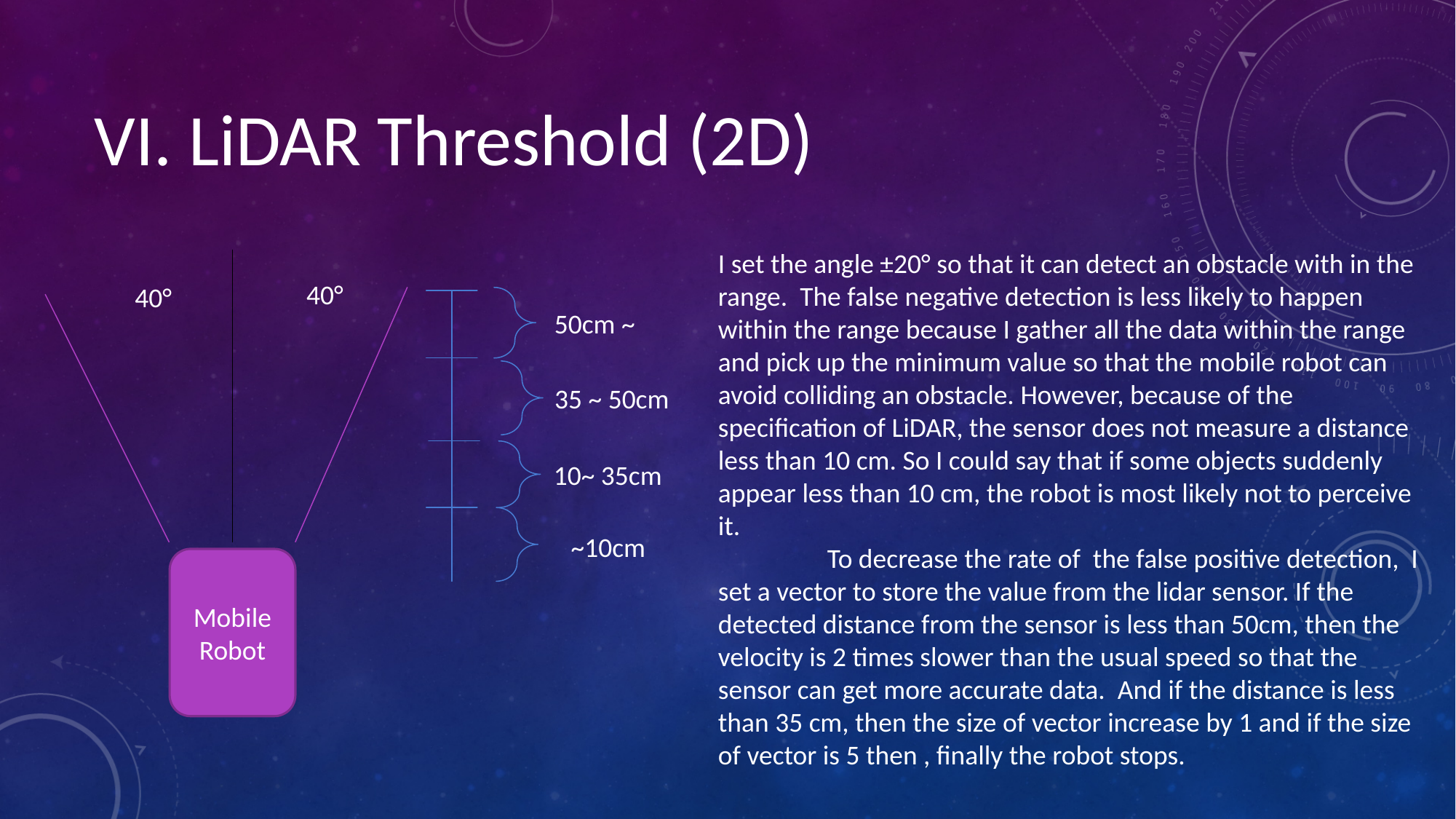

#
VI. LiDAR Threshold (2D)
I set the angle ±20° so that it can detect an obstacle with in the range.  The false negative detection is less likely to happen within the range because I gather all the data within the range and pick up the minimum value so that the mobile robot can avoid colliding an obstacle. However, because of the specification of LiDAR, the sensor does not measure a distance less than 10 cm. So I could say that if some objects suddenly appear less than 10 cm, the robot is most likely not to perceive it.
	To decrease the rate of  the false positive detection,  I set a vector to store the value from the lidar sensor. If the detected distance from the sensor is less than 50cm, then the velocity is 2 times slower than the usual speed so that the sensor can get more accurate data.  And if the distance is less than 35 cm, then the size of vector increase by 1 and if the size of vector is 5 then , finally the robot stops.
40°
40°

50cm ~

35 ~ 50cm

 10~ 35cm

~10cm
Mobile Robot